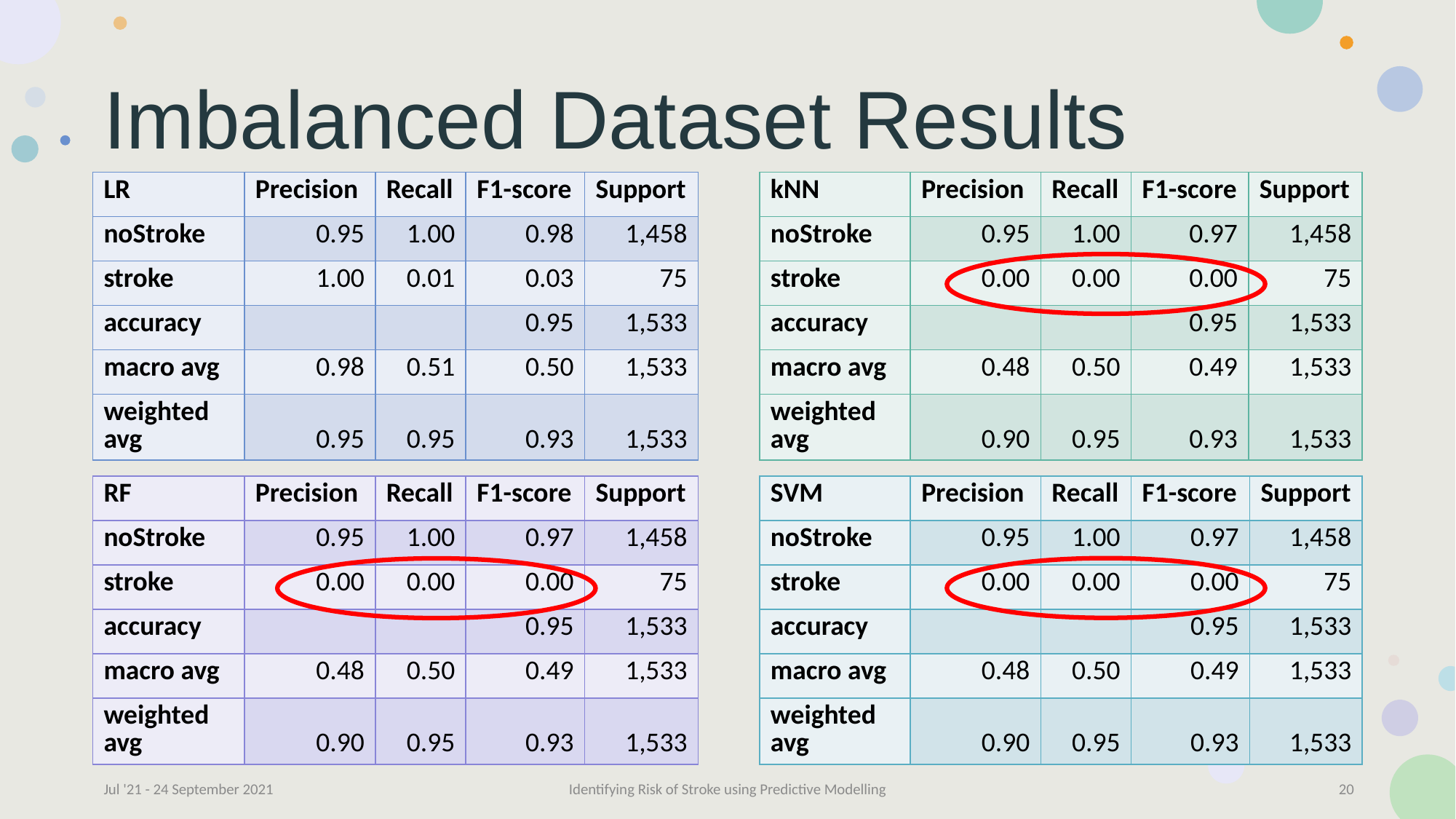

# Imbalanced Dataset Results
| LR | Precision | Recall | F1-score | Support |
| --- | --- | --- | --- | --- |
| noStroke | 0.95 | 1.00 | 0.98 | 1,458 |
| stroke | 1.00 | 0.01 | 0.03 | 75 |
| accuracy |  |  | 0.95 | 1,533 |
| macro avg | 0.98 | 0.51 | 0.50 | 1,533 |
| weighted avg | 0.95 | 0.95 | 0.93 | 1,533 |
| kNN | Precision | Recall | F1-score | Support |
| --- | --- | --- | --- | --- |
| noStroke | 0.95 | 1.00 | 0.97 | 1,458 |
| stroke | 0.00 | 0.00 | 0.00 | 75 |
| accuracy |  |  | 0.95 | 1,533 |
| macro avg | 0.48 | 0.50 | 0.49 | 1,533 |
| weighted avg | 0.90 | 0.95 | 0.93 | 1,533 |

| RF | Precision | Recall | F1-score | Support |
| --- | --- | --- | --- | --- |
| noStroke | 0.95 | 1.00 | 0.97 | 1,458 |
| stroke | 0.00 | 0.00 | 0.00 | 75 |
| accuracy |  |  | 0.95 | 1,533 |
| macro avg | 0.48 | 0.50 | 0.49 | 1,533 |
| weighted avg | 0.90 | 0.95 | 0.93 | 1,533 |
| SVM | Precision | Recall | F1-score | Support |
| --- | --- | --- | --- | --- |
| noStroke | 0.95 | 1.00 | 0.97 | 1,458 |
| stroke | 0.00 | 0.00 | 0.00 | 75 |
| accuracy |  |  | 0.95 | 1,533 |
| macro avg | 0.48 | 0.50 | 0.49 | 1,533 |
| weighted avg | 0.90 | 0.95 | 0.93 | 1,533 |

Jul '21 - 24 September 2021
Identifying Risk of Stroke using Predictive Modelling
20